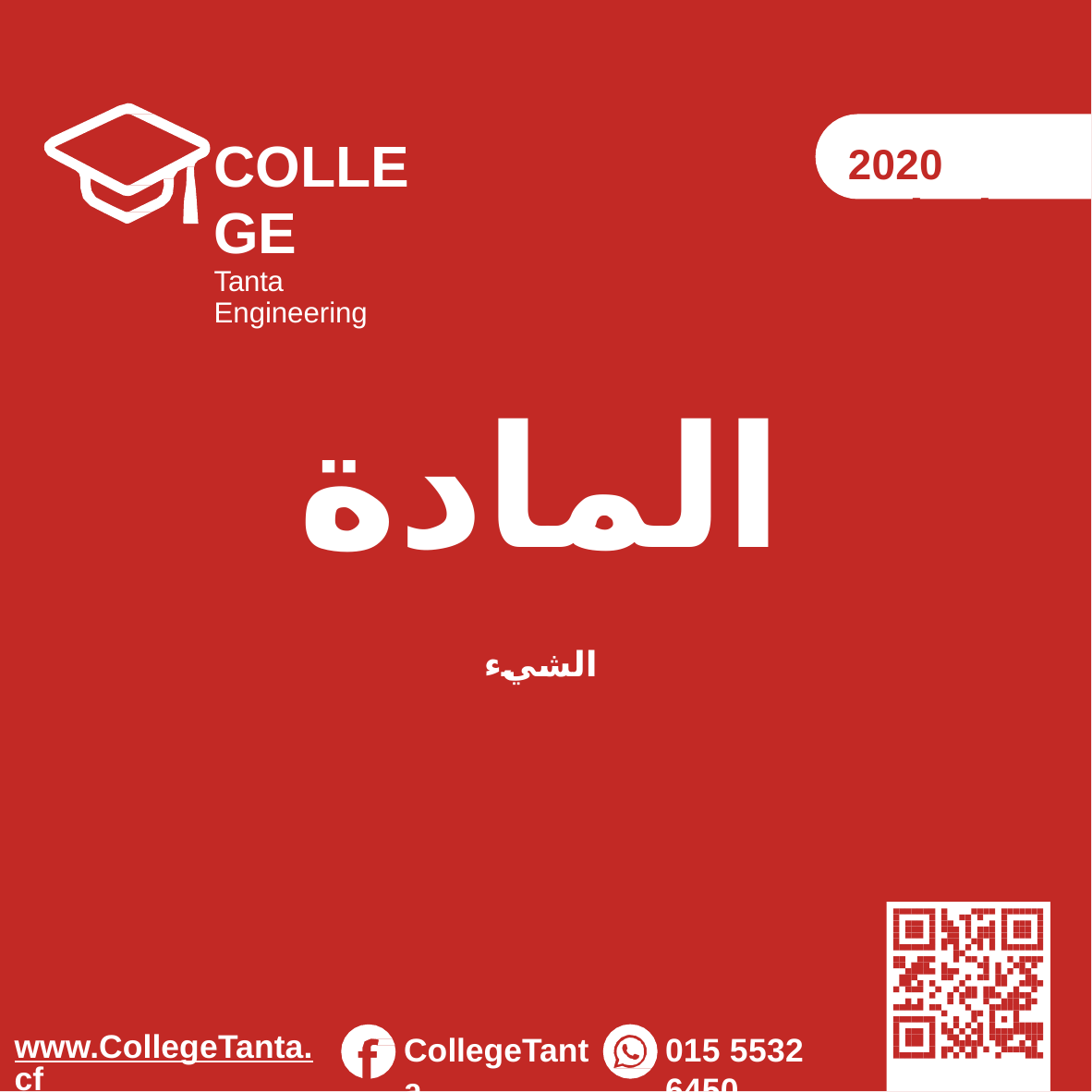

COLLEGE
Tanta Engineering
2020 إعدادي
المادة

الشيء

www.CollegeTanta.cf

CollegeTanta
015 5532 6450